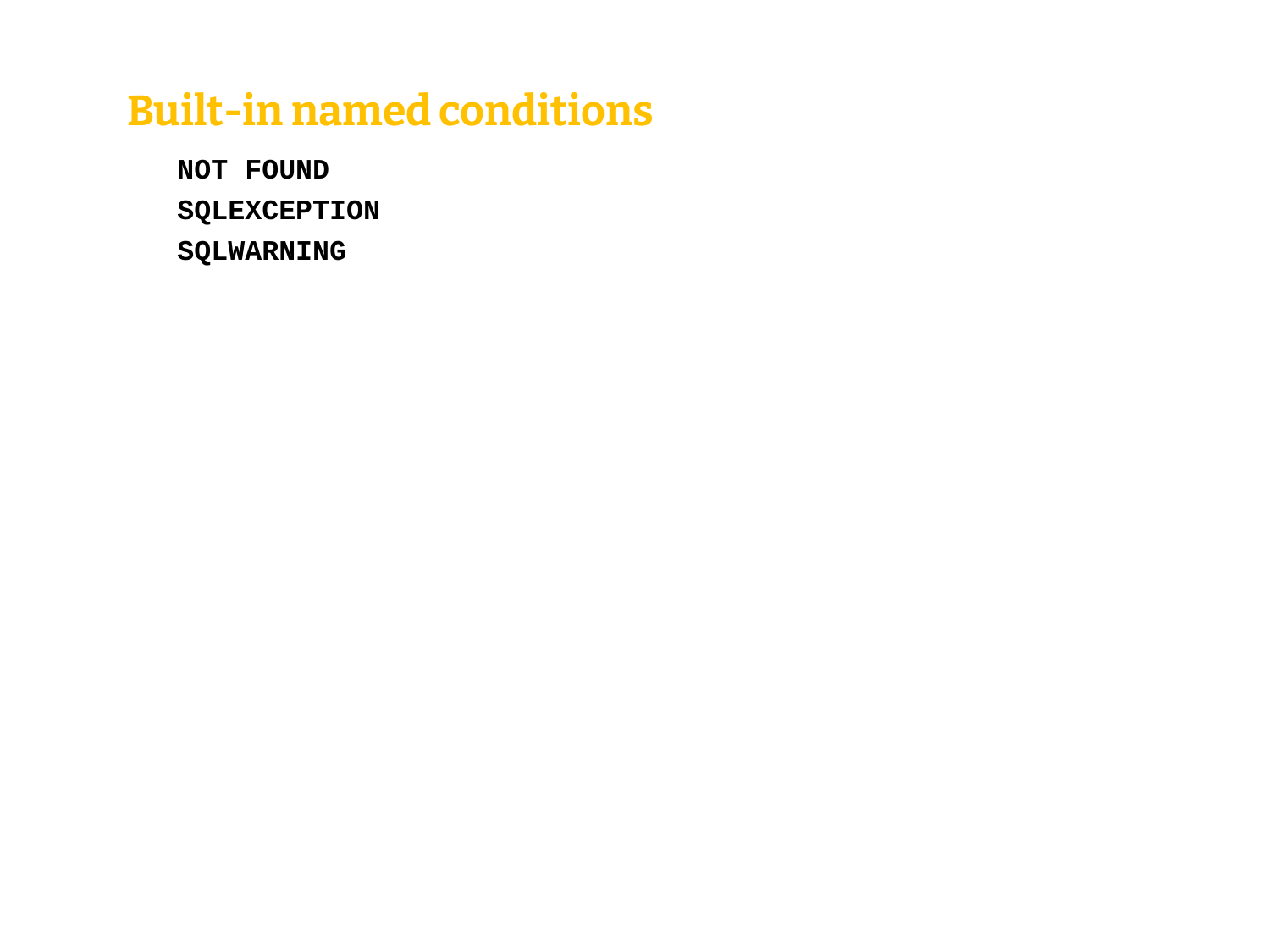

# Built-in named conditions
NOT FOUND
SQLEXCEPTION
SQLWARNING